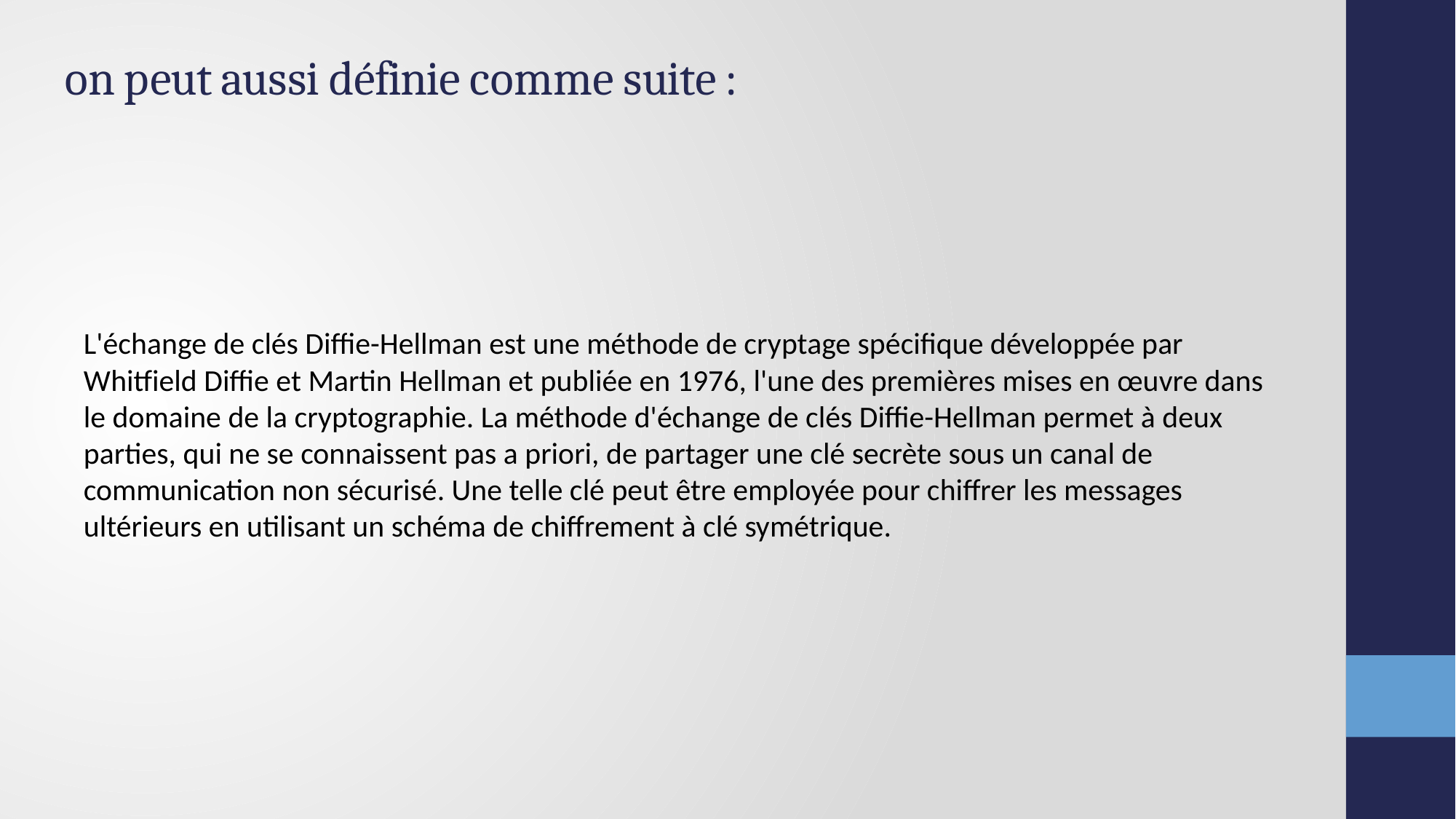

# on peut aussi définie comme suite :

L'échange de clés Diffie-Hellman est une méthode de cryptage spécifique développée par Whitfield Diffie et Martin Hellman et publiée en 1976, l'une des premières mises en œuvre dans le domaine de la cryptographie. La méthode d'échange de clés Diffie-Hellman permet à deux parties, qui ne se connaissent pas a priori, de partager une clé secrète sous un canal de communication non sécurisé. Une telle clé peut être employée pour chiffrer les messages ultérieurs en utilisant un schéma de chiffrement à clé symétrique.